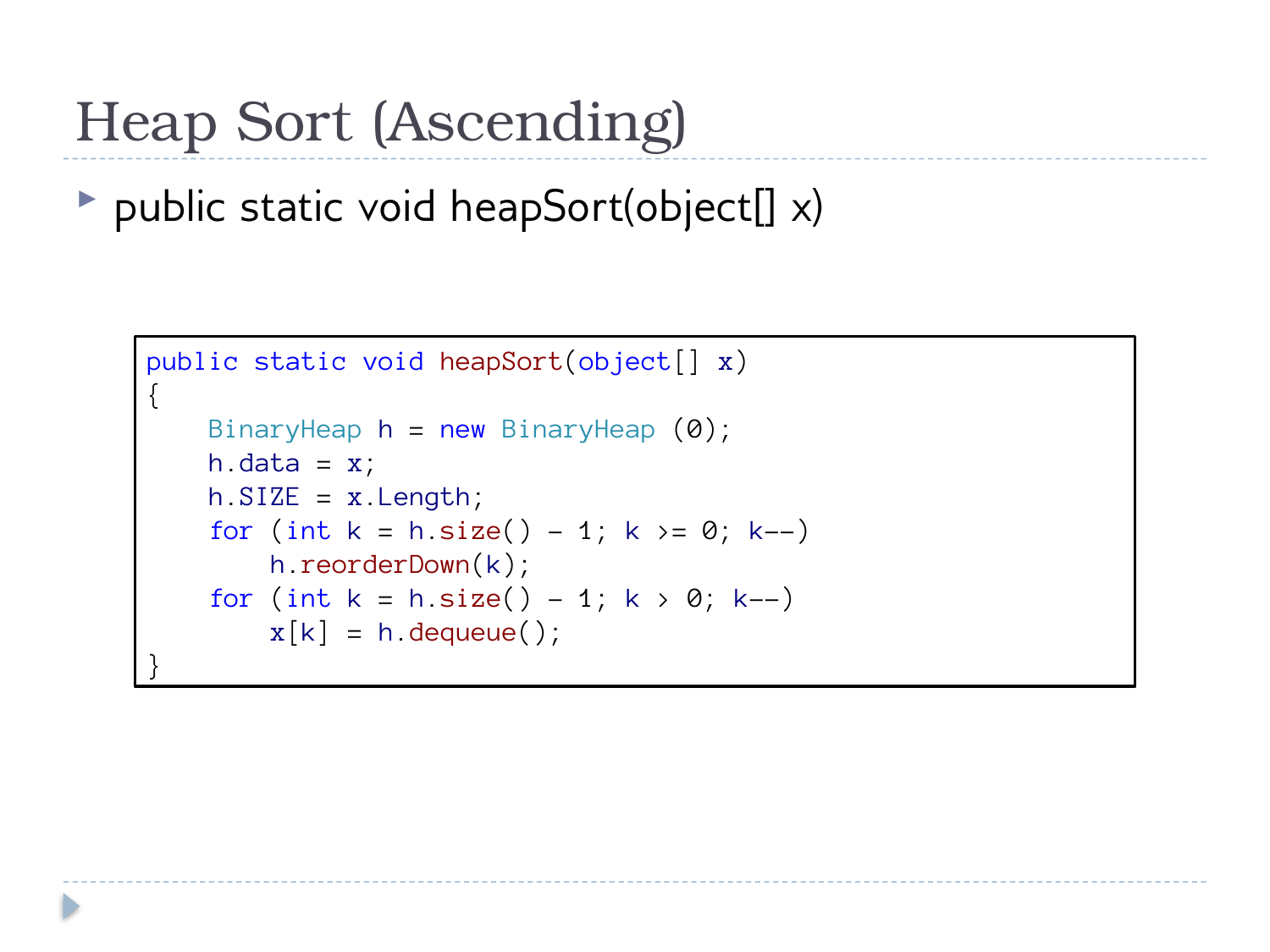

# Heap Sort (Ascending)
public static void heapSort(object[] x)
public static void heapSort(object[] x)
{
    BinaryHeap h = new BinaryHeap (0);
    h.data = x;
    h.SIZE = x.Length;
    for (int k = h.size() - 1; k >= 0; k--)
        h.reorderDown(k);
    for (int k = h.size() - 1; k > 0; k--)
        x[k] = h.dequeue();
}